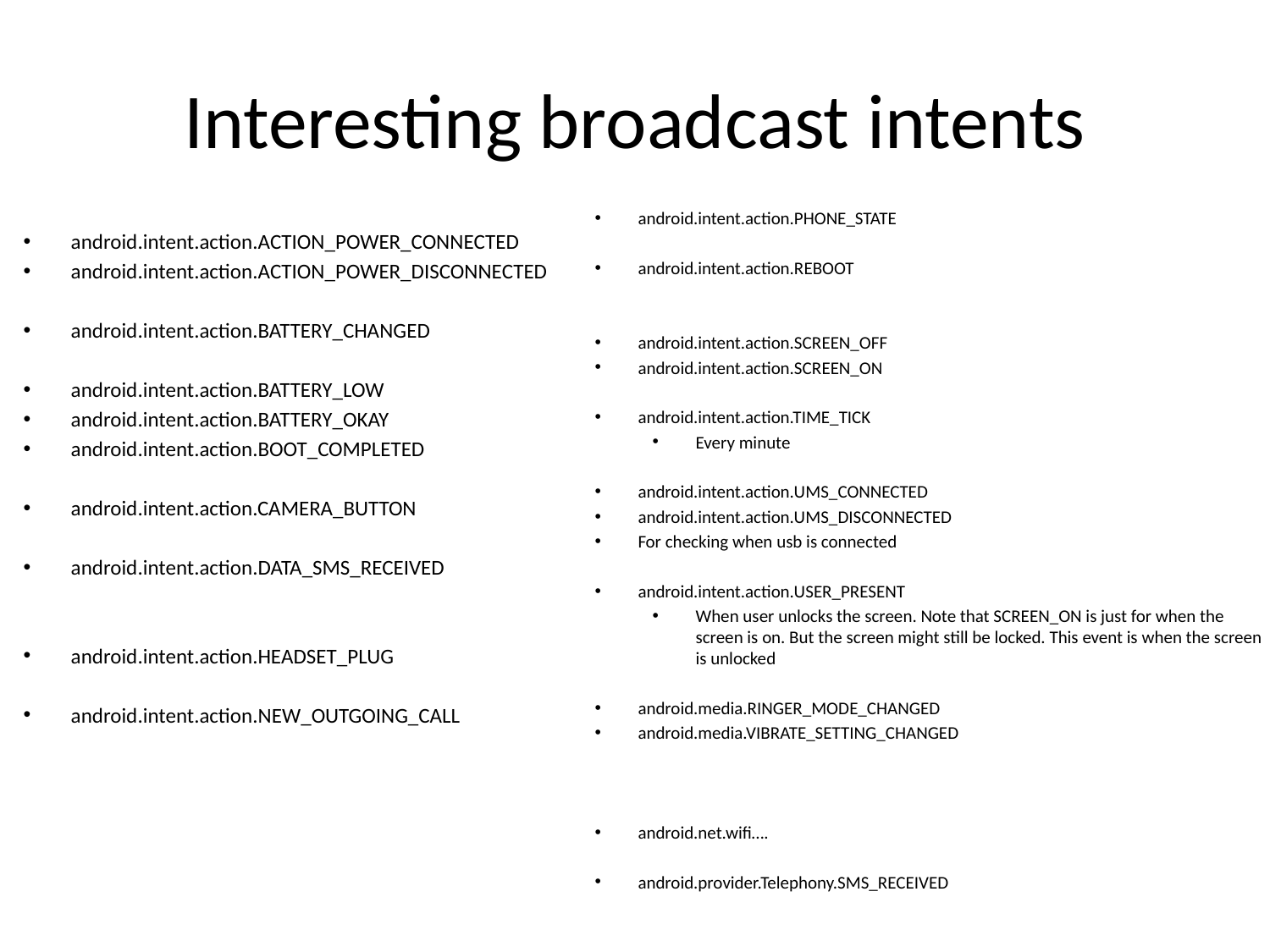

# Interesting broadcast intents
android.intent.action.PHONE_STATE

android.intent.action.REBOOT

android.intent.action.SCREEN_OFF
android.intent.action.SCREEN_ON

android.intent.action.TIME_TICK
Every minute

android.intent.action.UMS_CONNECTED
android.intent.action.UMS_DISCONNECTED
For checking when usb is connected

android.intent.action.USER_PRESENT
When user unlocks the screen. Note that SCREEN_ON is just for when the screen is on. But the screen might still be locked. This event is when the screen is unlocked

android.media.RINGER_MODE_CHANGED
android.media.VIBRATE_SETTING_CHANGED

android.net.wifi….

android.provider.Telephony.SMS_RECEIVED

android.intent.action.ACTION_POWER_CONNECTED
android.intent.action.ACTION_POWER_DISCONNECTED

android.intent.action.BATTERY_CHANGED

android.intent.action.BATTERY_LOW
android.intent.action.BATTERY_OKAY
android.intent.action.BOOT_COMPLETED

android.intent.action.CAMERA_BUTTON

android.intent.action.DATA_SMS_RECEIVED

android.intent.action.HEADSET_PLUG

android.intent.action.NEW_OUTGOING_CALL